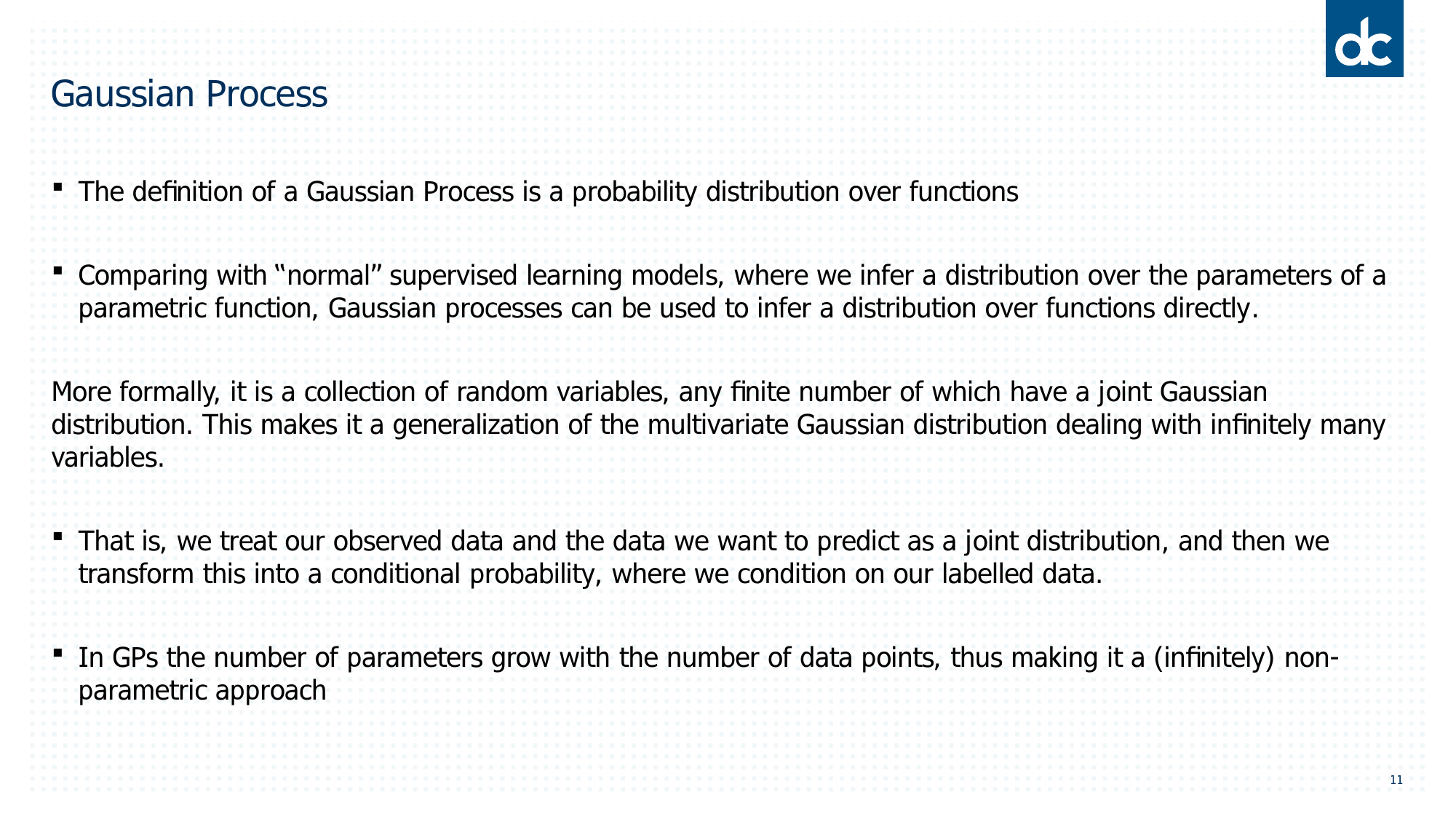

# Gaussian Process

The definition of a Gaussian Process is a probability distribution over functions

Comparing with “normal” supervised learning models, where we infer a distribution over the parameters of a parametric function, Gaussian processes can be used to infer a distribution over functions directly.

More formally, it is a collection of random variables, any finite number of which have a joint Gaussian distribution. This makes it a generalization of the multivariate Gaussian distribution dealing with infinitely many variables.

That is, we treat our observed data and the data we want to predict as a joint distribution, and then we transform this into a conditional probability, where we condition on our labelled data.

In GPs the number of parameters grow with the number of data points, thus making it a (infinitely) non-parametric approach

11